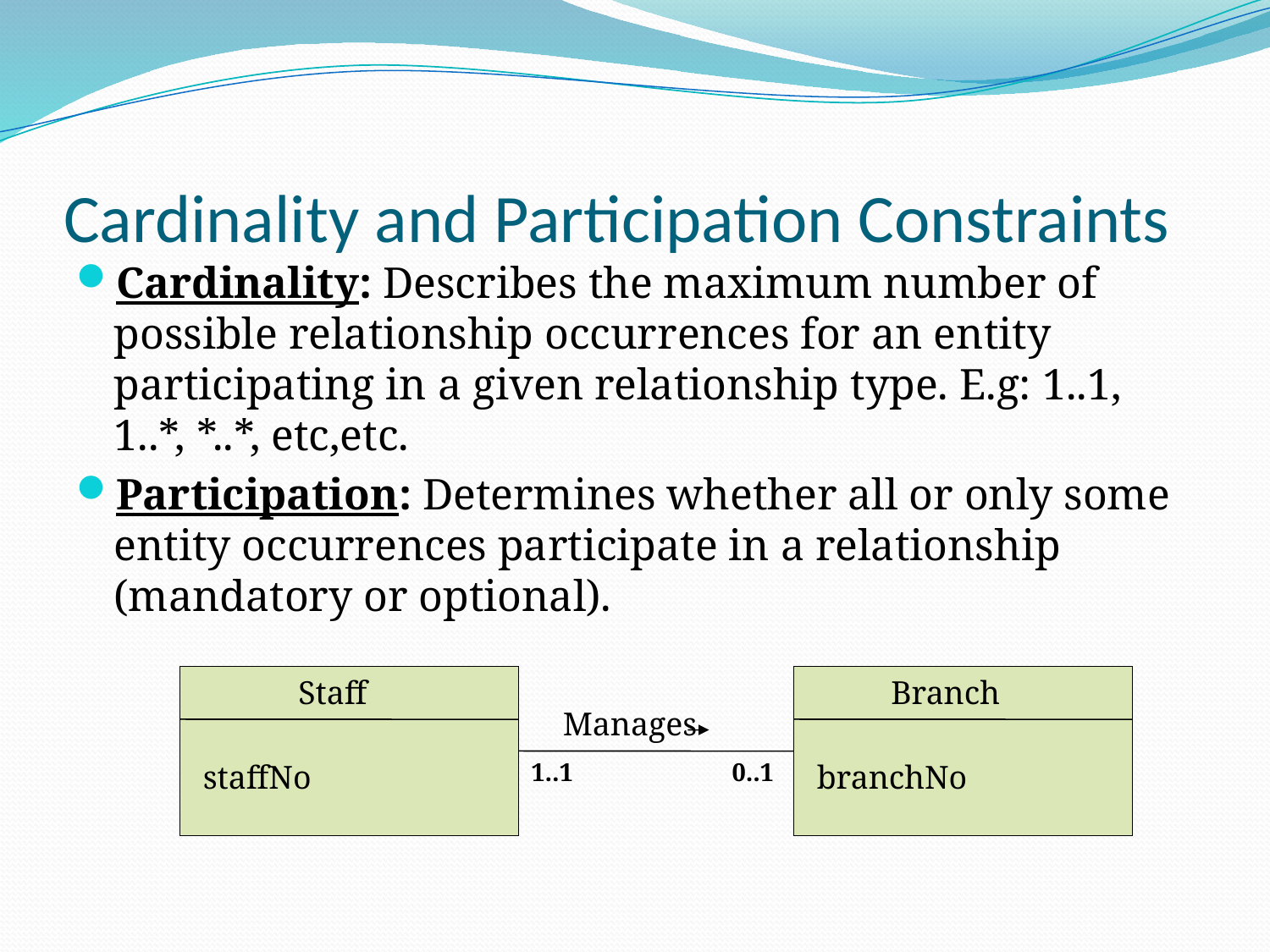

# Cardinality and Participation Constraints
Cardinality: Describes the maximum number of possible relationship occurrences for an entity participating in a given relationship type. E.g: 1..1, 1..*, *..*, etc,etc.
Participation: Determines whether all or only some entity occurrences participate in a relationship (mandatory or optional).

Staff

Branch
Manages

staffNo

1..1
0..1
branchNo